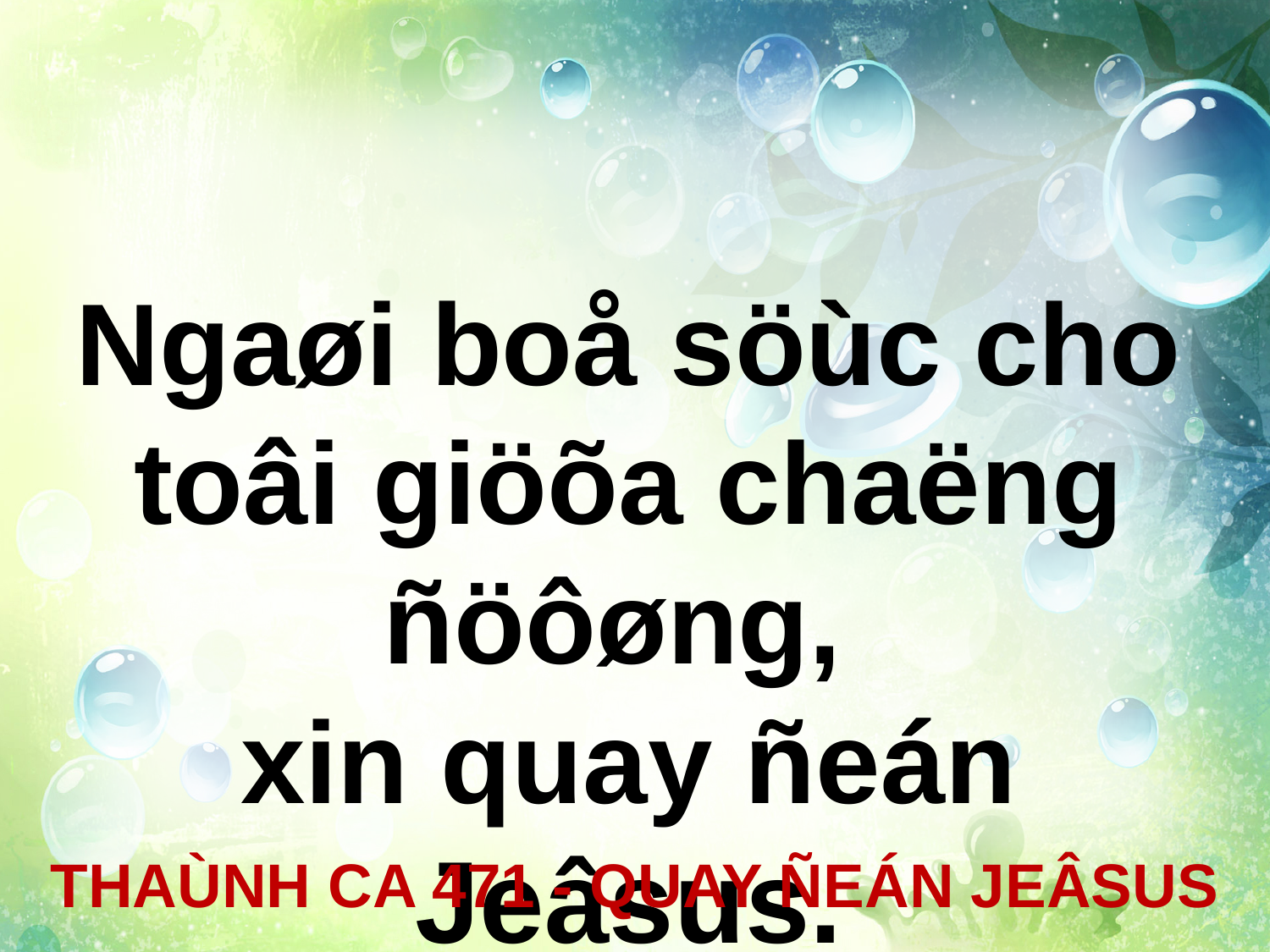

Ngaøi boå söùc cho toâi giöõa chaëng ñöôøng,
xin quay ñeán Jeâsus.
THAÙNH CA 471 - QUAY ÑEÁN JEÂSUS